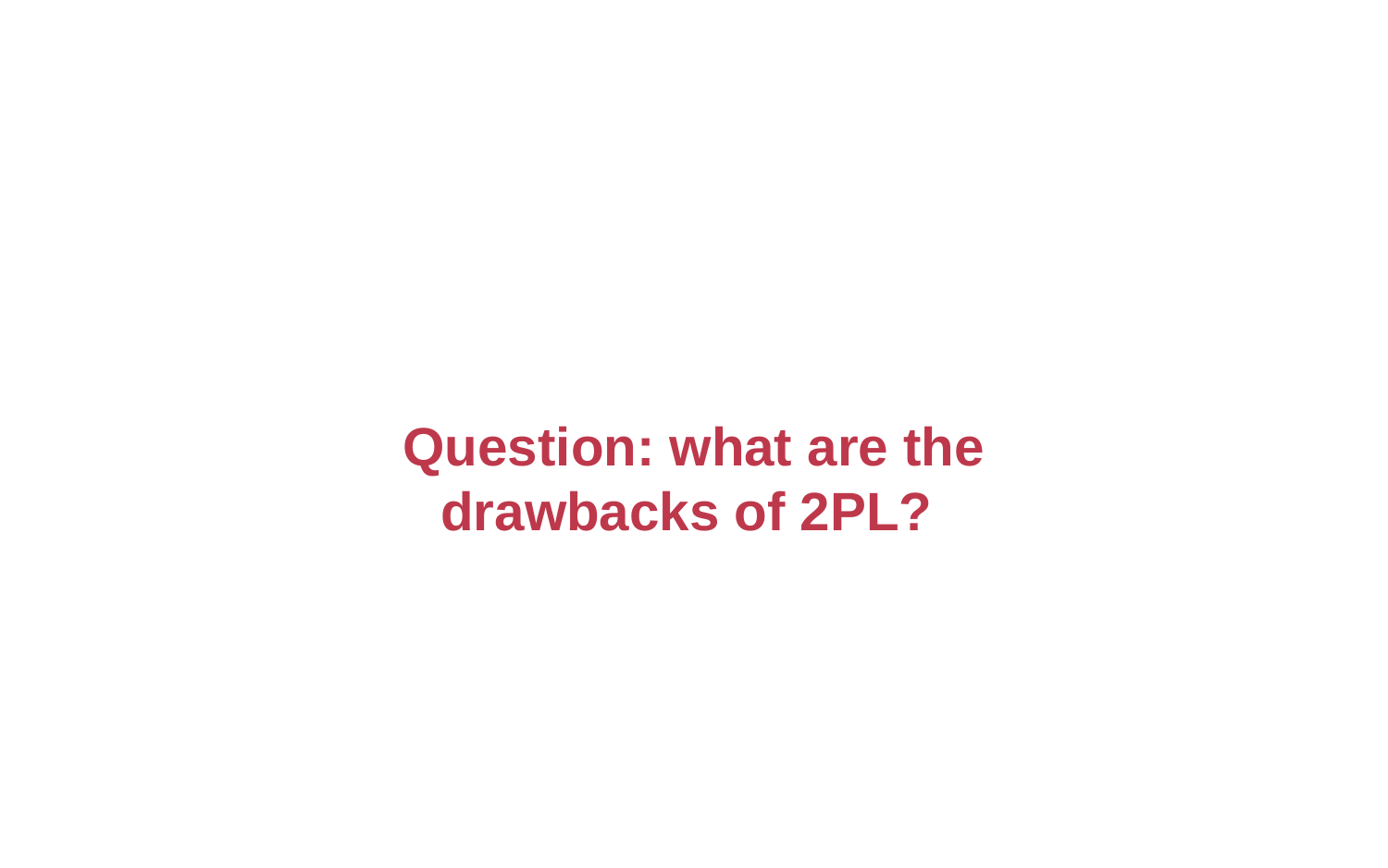

#
Question: what are the drawbacks of 2PL?